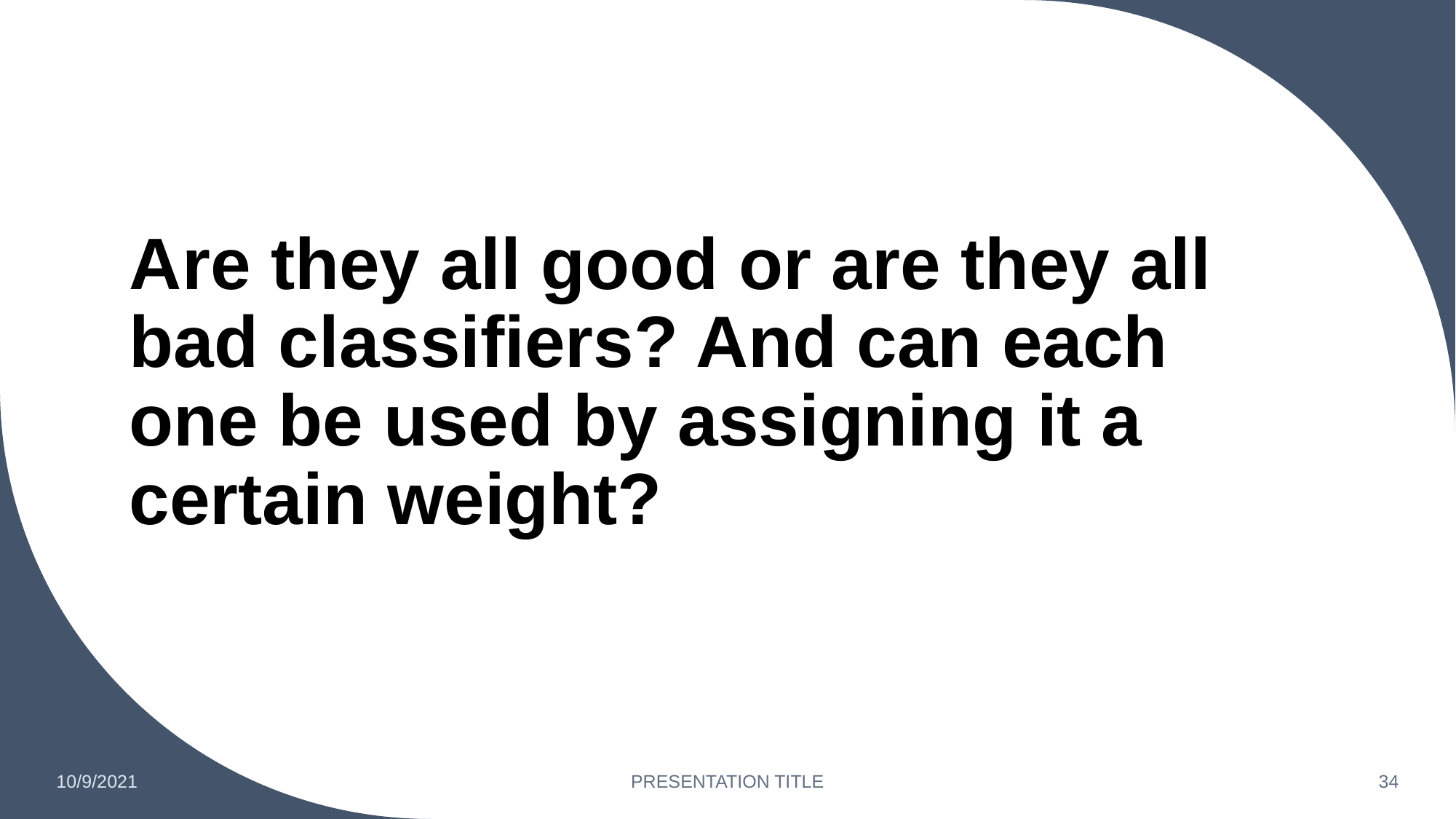

# Are they all good or are they all bad classifiers? And can each one be used by assigning it a certain weight?
10/9/2021
PRESENTATION TITLE
34